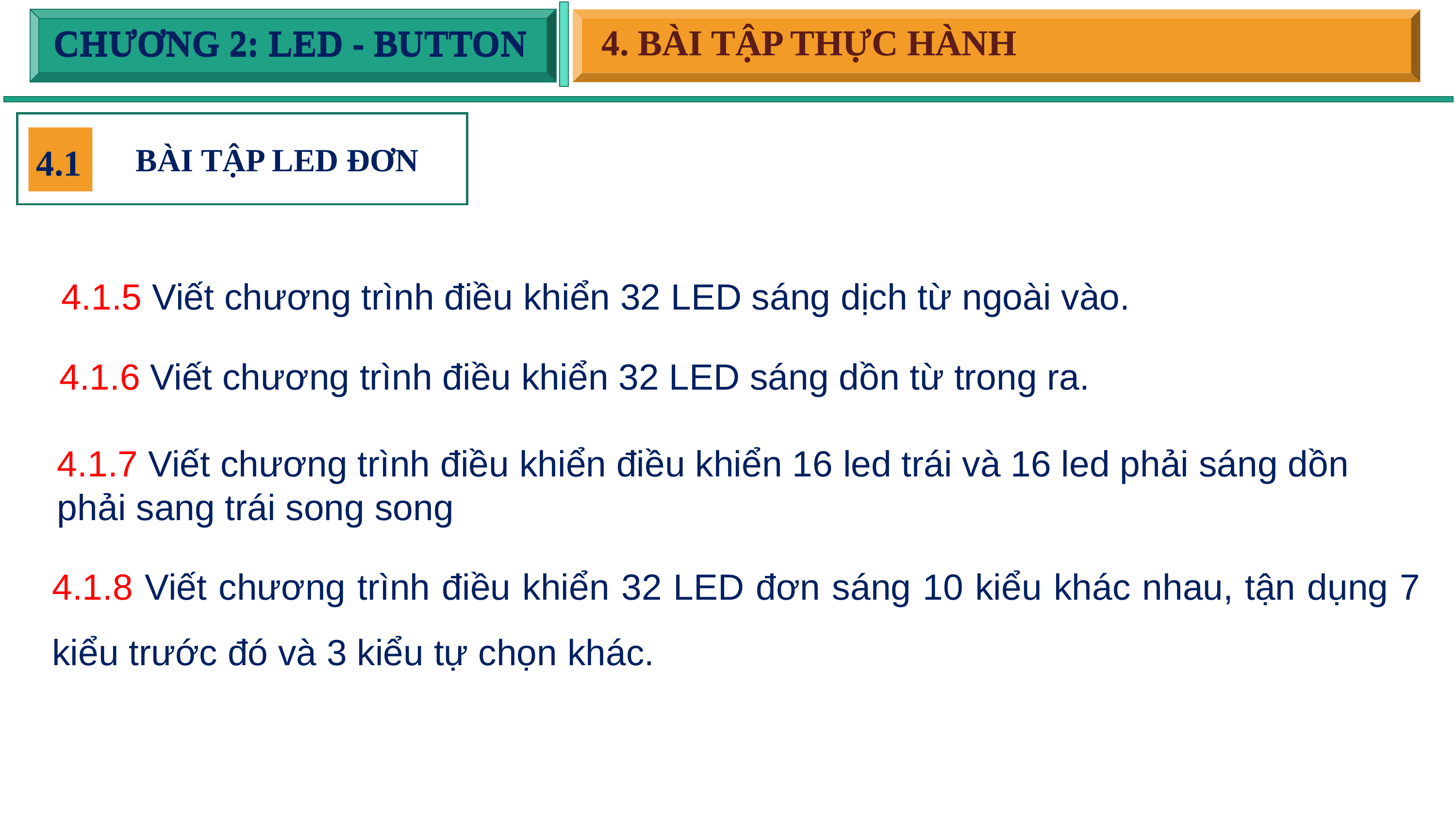

4. BÀI TẬP THỰC HÀNH
4. BÀI TẬP THỰC HÀNH
CHƯƠNG 2: LED - BUTTON
CHƯƠNG 2: LED - BUTTON

BÀI TẬP LED ĐƠN
4.1
 4.1.5 Viết chương trình điều khiển 32 LED sáng dịch từ ngoài vào.
4.1.6 Viết chương trình điều khiển 32 LED sáng dồn từ trong ra.
4.1.7 Viết chương trình điều khiển điều khiển 16 led trái và 16 led phải sáng dồn phải sang trái song song
4.1.8 Viết chương trình điều khiển 32 LED đơn sáng 10 kiểu khác nhau, tận dụng 7 kiểu trước đó và 3 kiểu tự chọn khác.